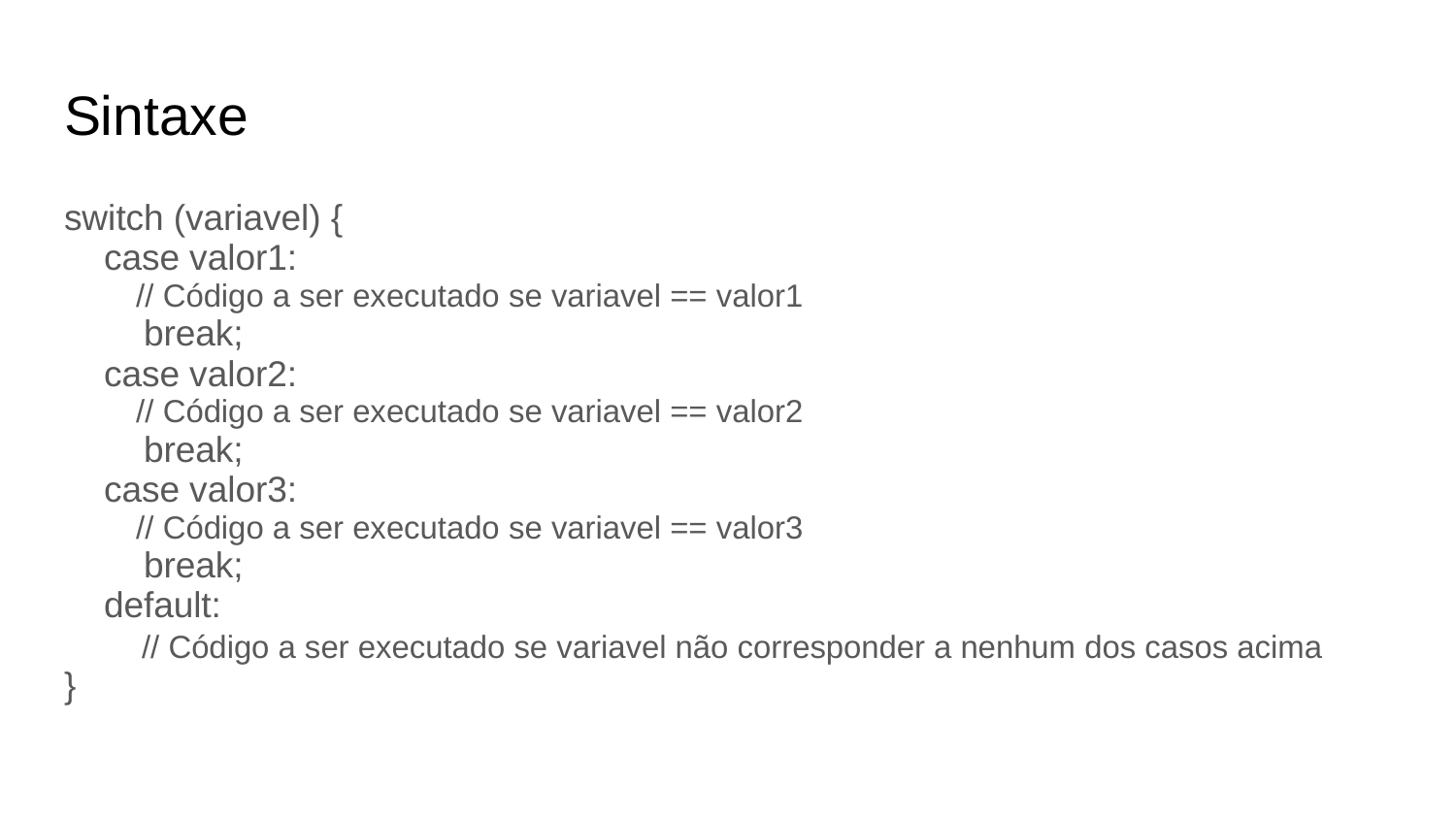

# Sintaxe
switch (variavel) {
    case valor1:
        // Código a ser executado se variavel == valor1
        break;
    case valor2:
        // Código a ser executado se variavel == valor2
        break;
    case valor3:
        // Código a ser executado se variavel == valor3
        break;
    default:
        // Código a ser executado se variavel não corresponder a nenhum dos casos acima
}